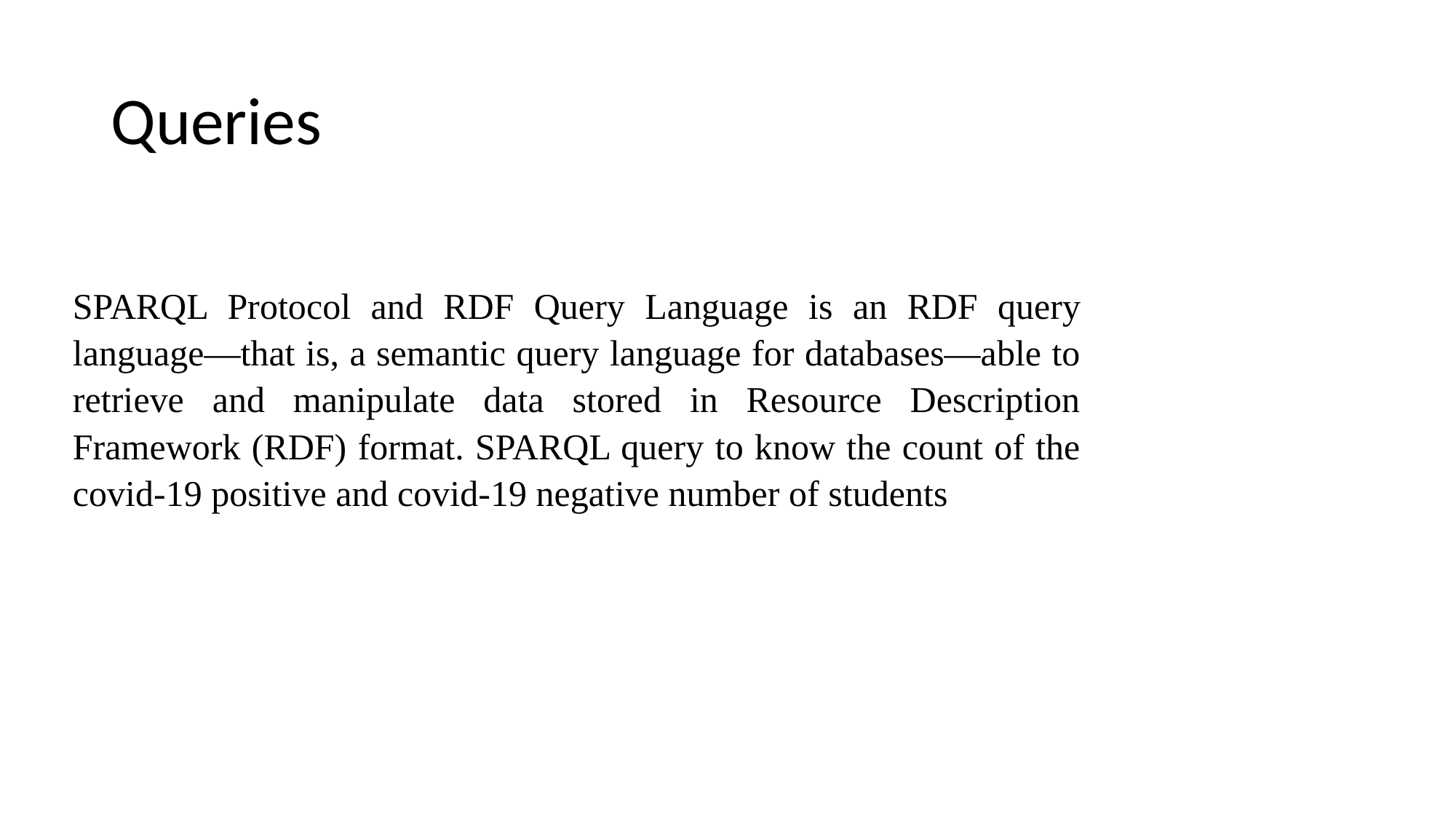

# Queries
SPARQL Protocol and RDF Query Language is an RDF query language—that is, a semantic query language for databases—able to retrieve and manipulate data stored in Resource Description Framework (RDF) format. SPARQL query to know the count of the covid-19 positive and covid-19 negative number of students